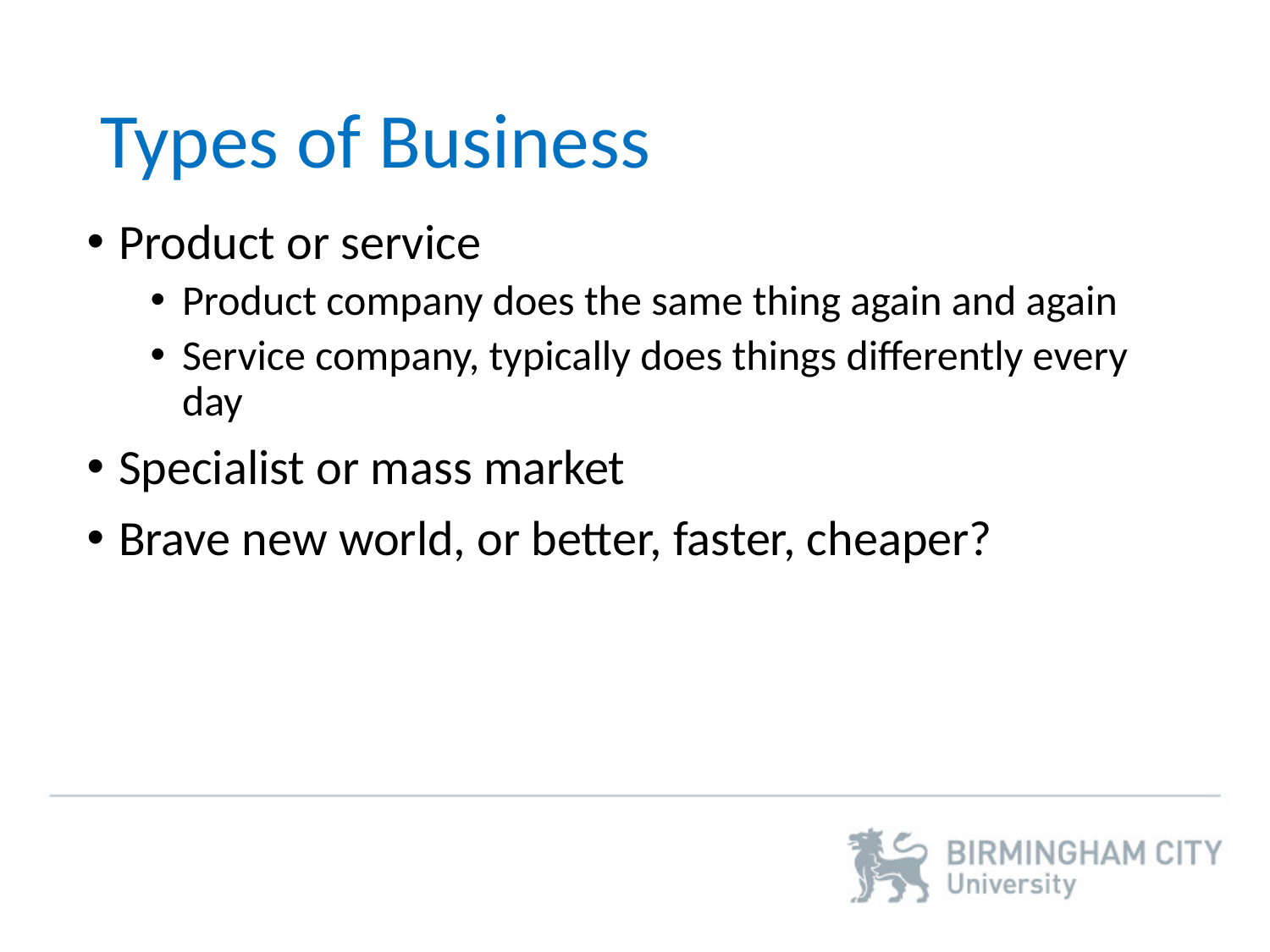

# Types of Business
Product or service
Product company does the same thing again and again
Service company, typically does things differently every day
Specialist or mass market
Brave new world, or better, faster, cheaper?